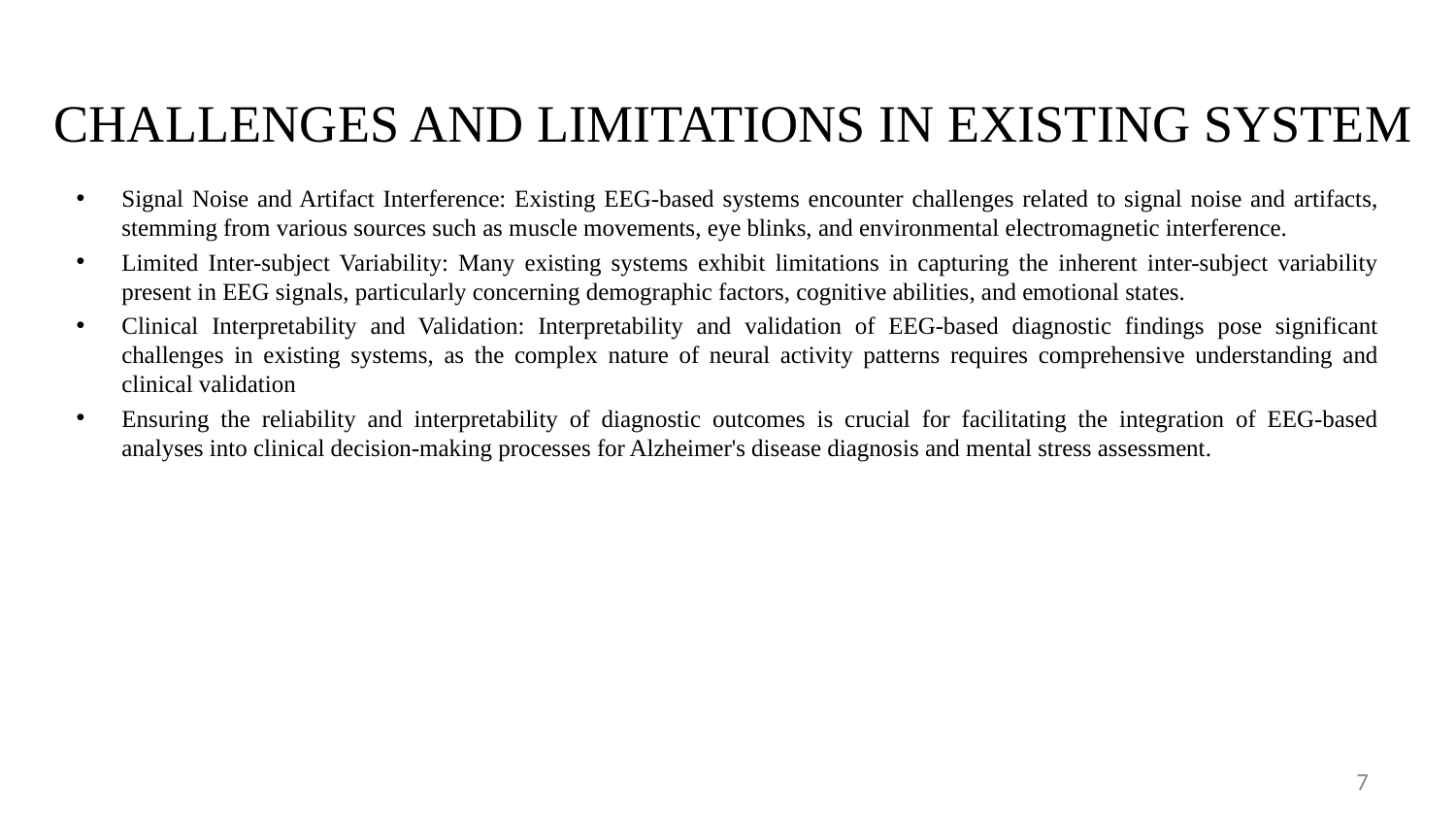

# CHALLENGES AND LIMITATIONS IN EXISTING SYSTEM
Signal Noise and Artifact Interference: Existing EEG-based systems encounter challenges related to signal noise and artifacts, stemming from various sources such as muscle movements, eye blinks, and environmental electromagnetic interference.
Limited Inter-subject Variability: Many existing systems exhibit limitations in capturing the inherent inter-subject variability present in EEG signals, particularly concerning demographic factors, cognitive abilities, and emotional states.
Clinical Interpretability and Validation: Interpretability and validation of EEG-based diagnostic findings pose significant challenges in existing systems, as the complex nature of neural activity patterns requires comprehensive understanding and clinical validation
Ensuring the reliability and interpretability of diagnostic outcomes is crucial for facilitating the integration of EEG-based analyses into clinical decision-making processes for Alzheimer's disease diagnosis and mental stress assessment.
7